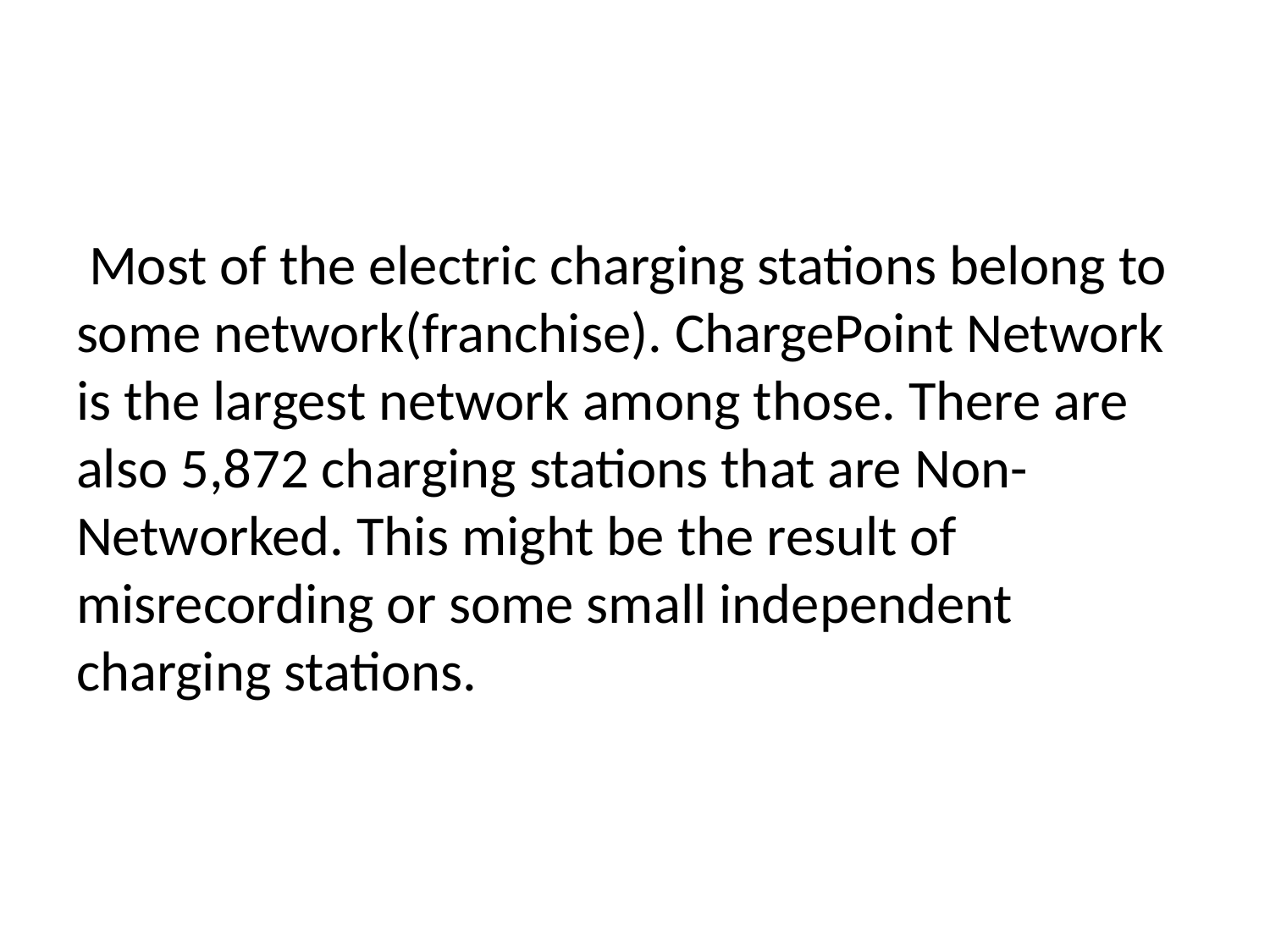

Most of the electric charging stations belong to some network(franchise). ChargePoint Network is the largest network among those. There are also 5,872 charging stations that are Non-Networked. This might be the result of misrecording or some small independent charging stations.